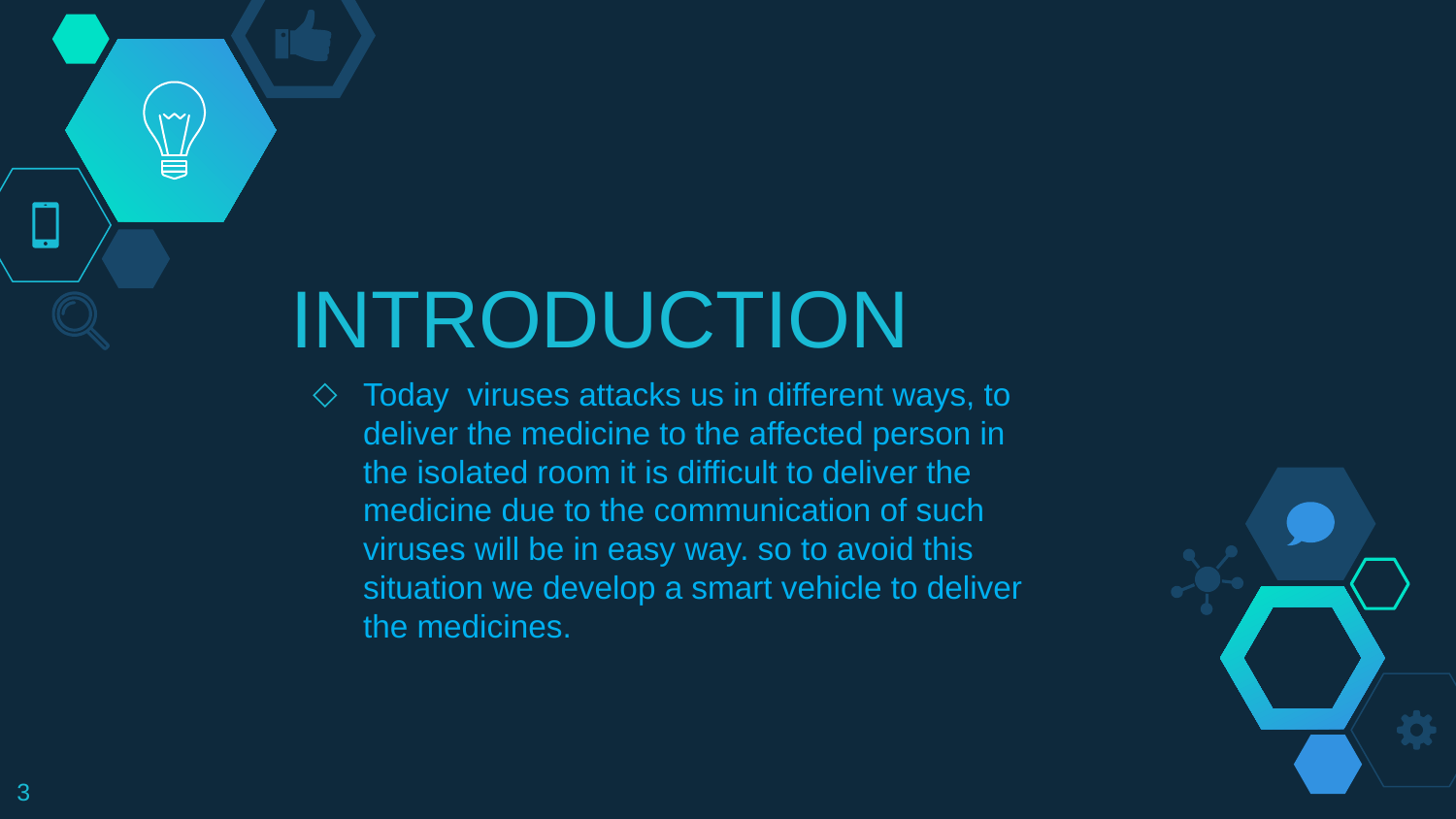

# INTRODUCTION
Today  viruses attacks us in different ways, to deliver the medicine to the affected person in the isolated room it is difficult to deliver the medicine due to the communication of such viruses will be in easy way. so to avoid this situation we develop a smart vehicle to deliver the medicines.

3